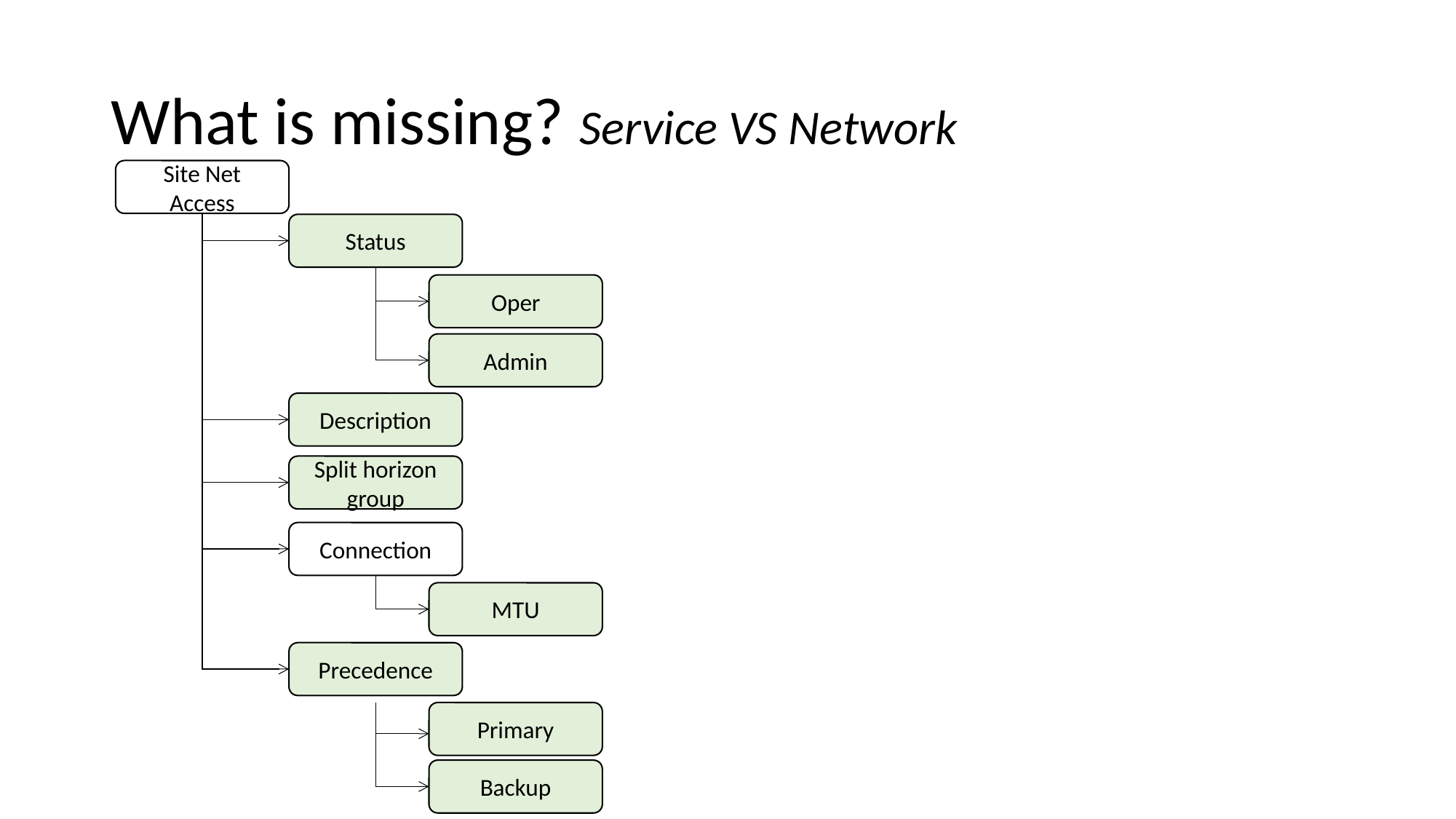

# What is missing? Service VS Network
Site Net Access
Status
Oper
Admin
Description
Split horizon group
Connection
MTU
Precedence
Primary
Backup